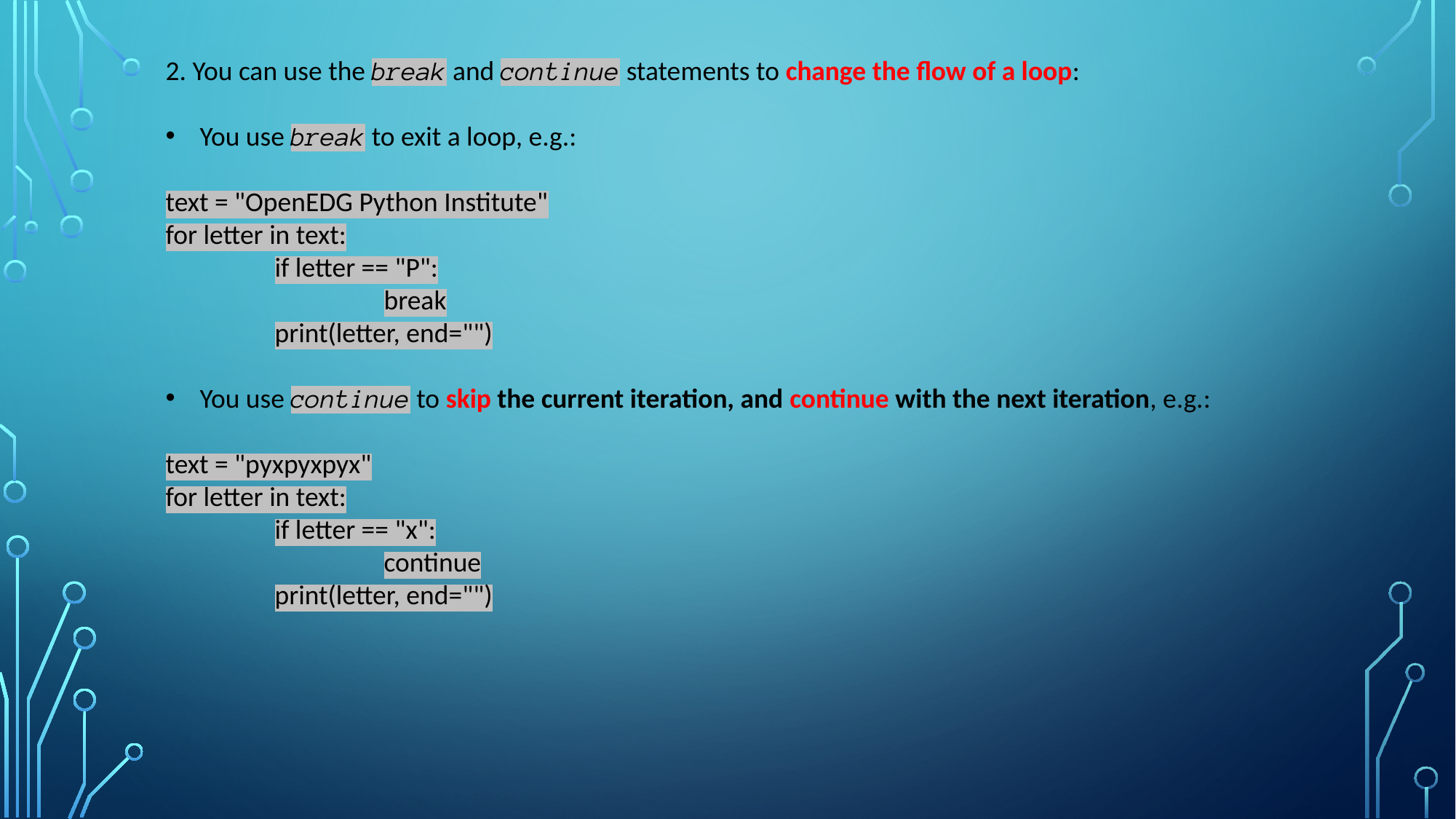

2. You can use the break and continue statements to change the flow of a loop:

You use break to exit a loop, e.g.:

text = "OpenEDG Python Institute"
for letter in text:
	if letter == "P":
		break
	print(letter, end="")

You use continue to skip the current iteration, and continue with the next iteration, e.g.:

text = "pyxpyxpyx"
for letter in text:
	if letter == "x":
		continue
	print(letter, end="")